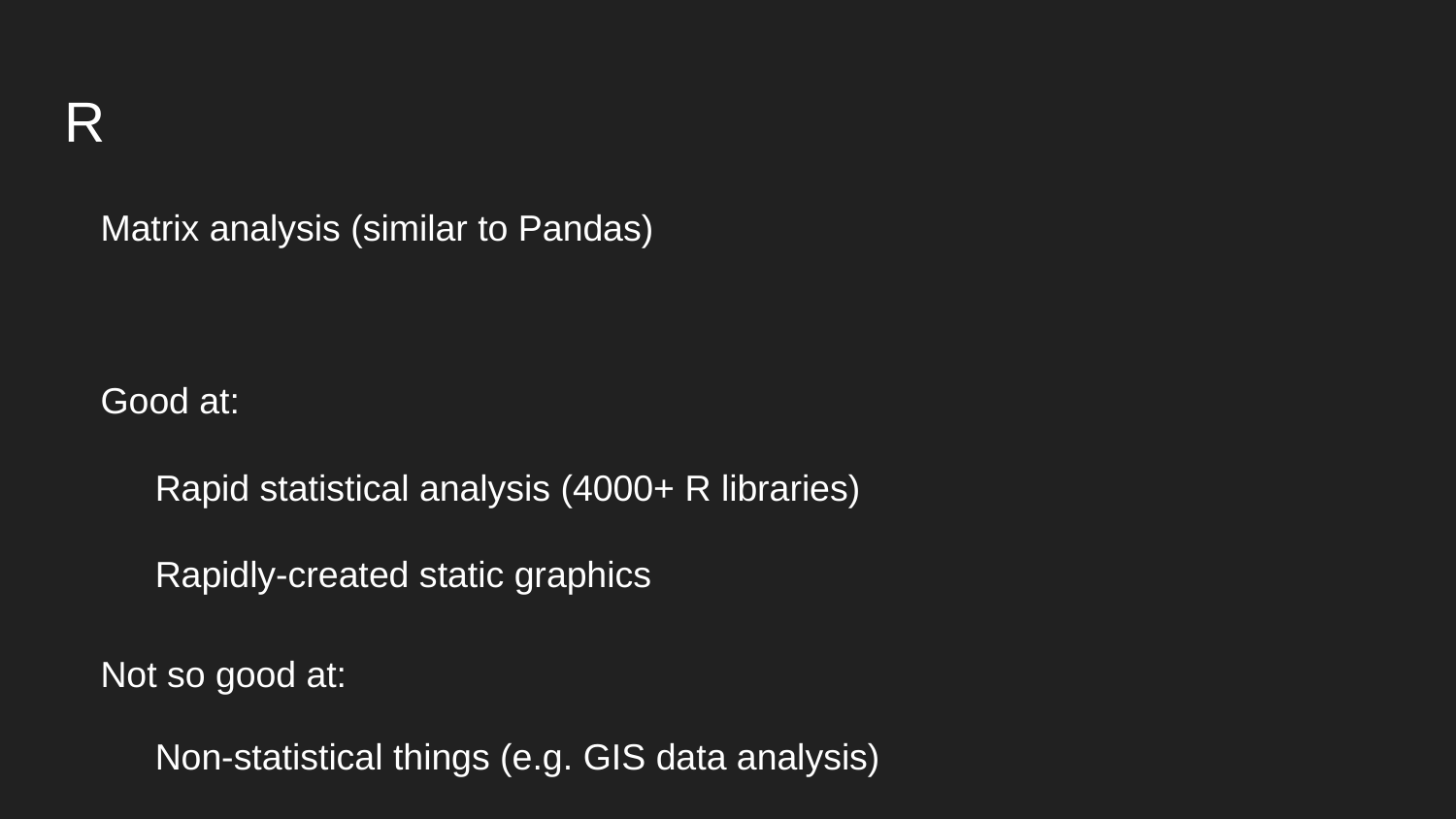

# R
Matrix analysis (similar to Pandas)

Good at:
Rapid statistical analysis (4000+ R libraries)
Rapidly-created static graphics

Not so good at:
Non-statistical things (e.g. GIS data analysis)